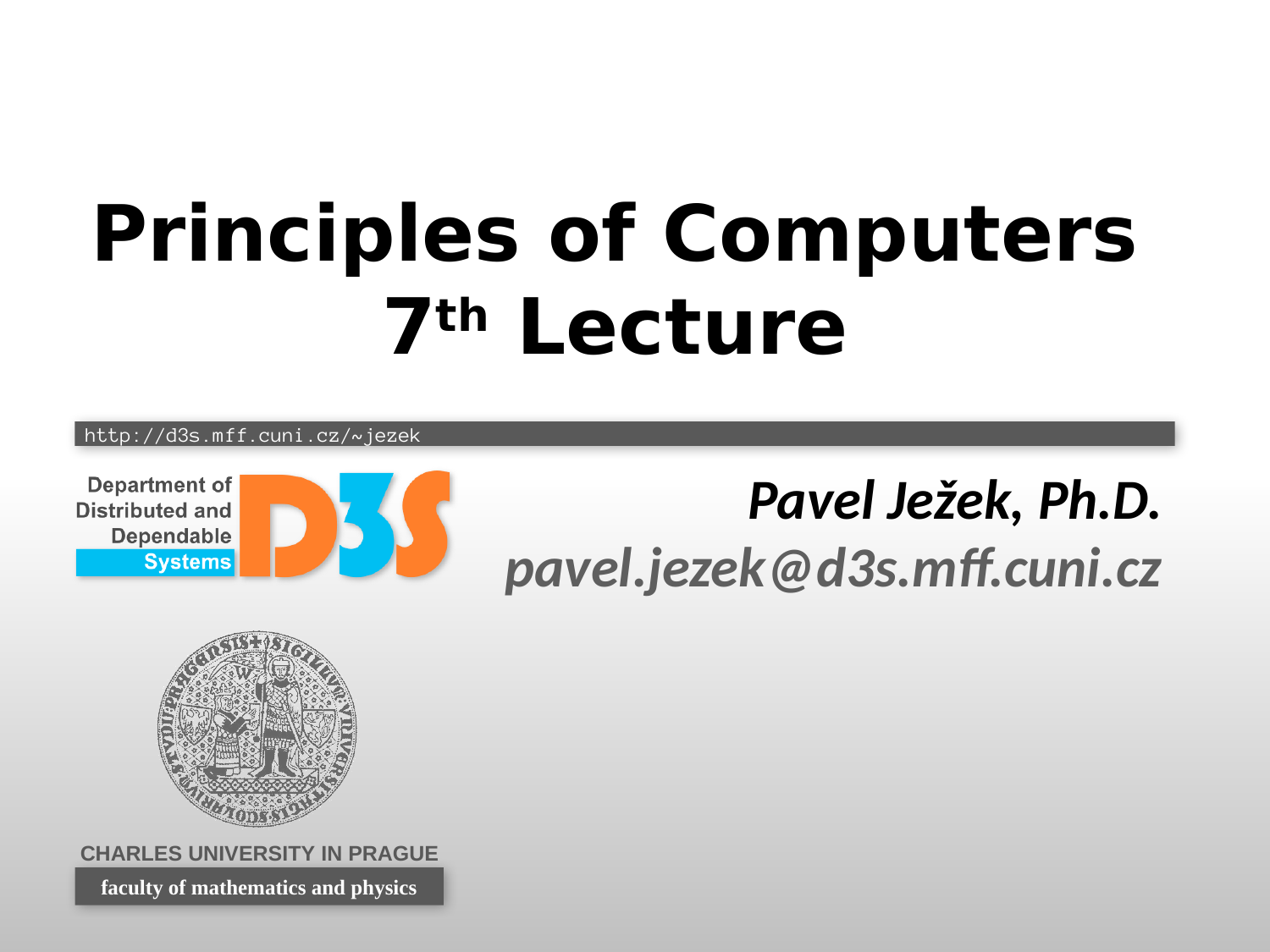

# Principles of Computers 7th Lecture
Pavel Ježek, Ph.D.
pavel.jezek@d3s.mff.cuni.cz